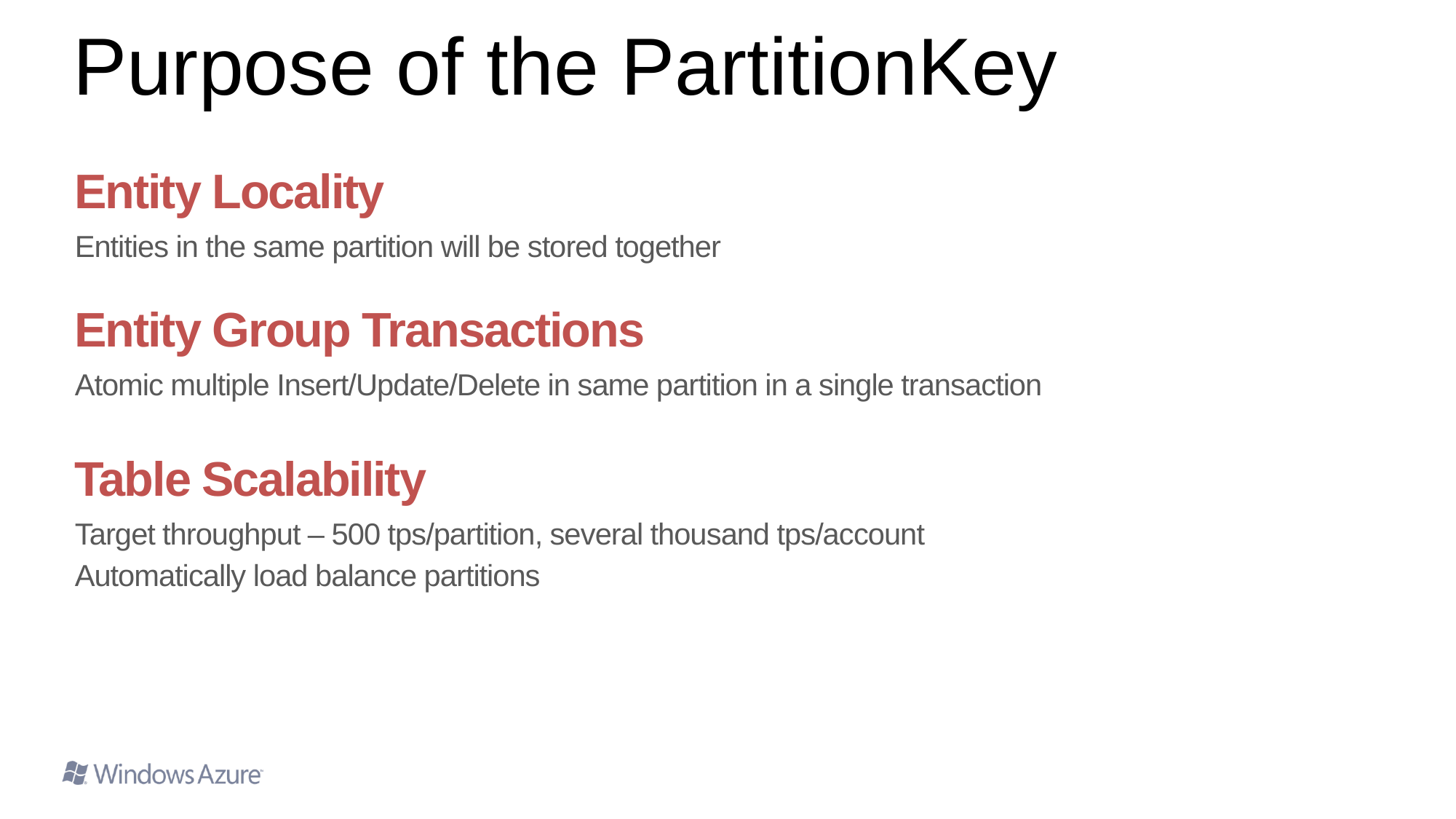

# Purpose of the PartitionKey
Entity Locality
Entities in the same partition will be stored together

Entity Group Transactions
Atomic multiple Insert/Update/Delete in same partition in a single transaction

Table Scalability
Target throughput – 500 tps/partition, several thousand tps/account
Automatically load balance partitions